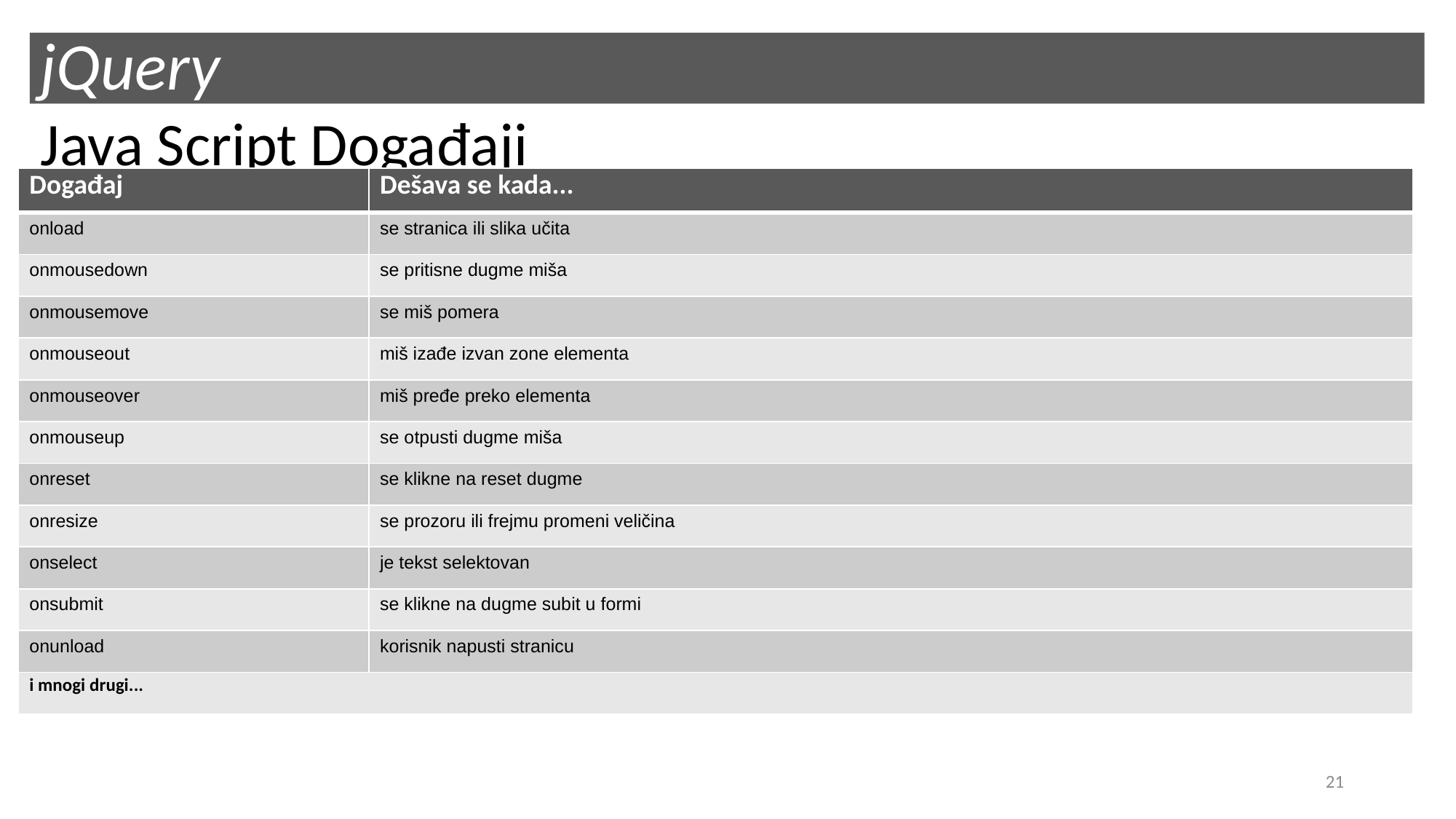

# jQuery
Java Script Događaji
| Događaj | Dešava se kada... |
| --- | --- |
| onload | se stranica ili slika učita |
| onmousedown | se pritisne dugme miša |
| onmousemove | se miš pomera |
| onmouseout | miš izađe izvan zone elementa |
| onmouseover | miš pređe preko elementa |
| onmouseup | se otpusti dugme miša |
| onreset | se klikne na reset dugme |
| onresize | se prozoru ili frejmu promeni veličina |
| onselect | je tekst selektovan |
| onsubmit | se klikne na dugme subit u formi |
| onunload | korisnik napusti stranicu |
| i mnogi drugi... |  |
21